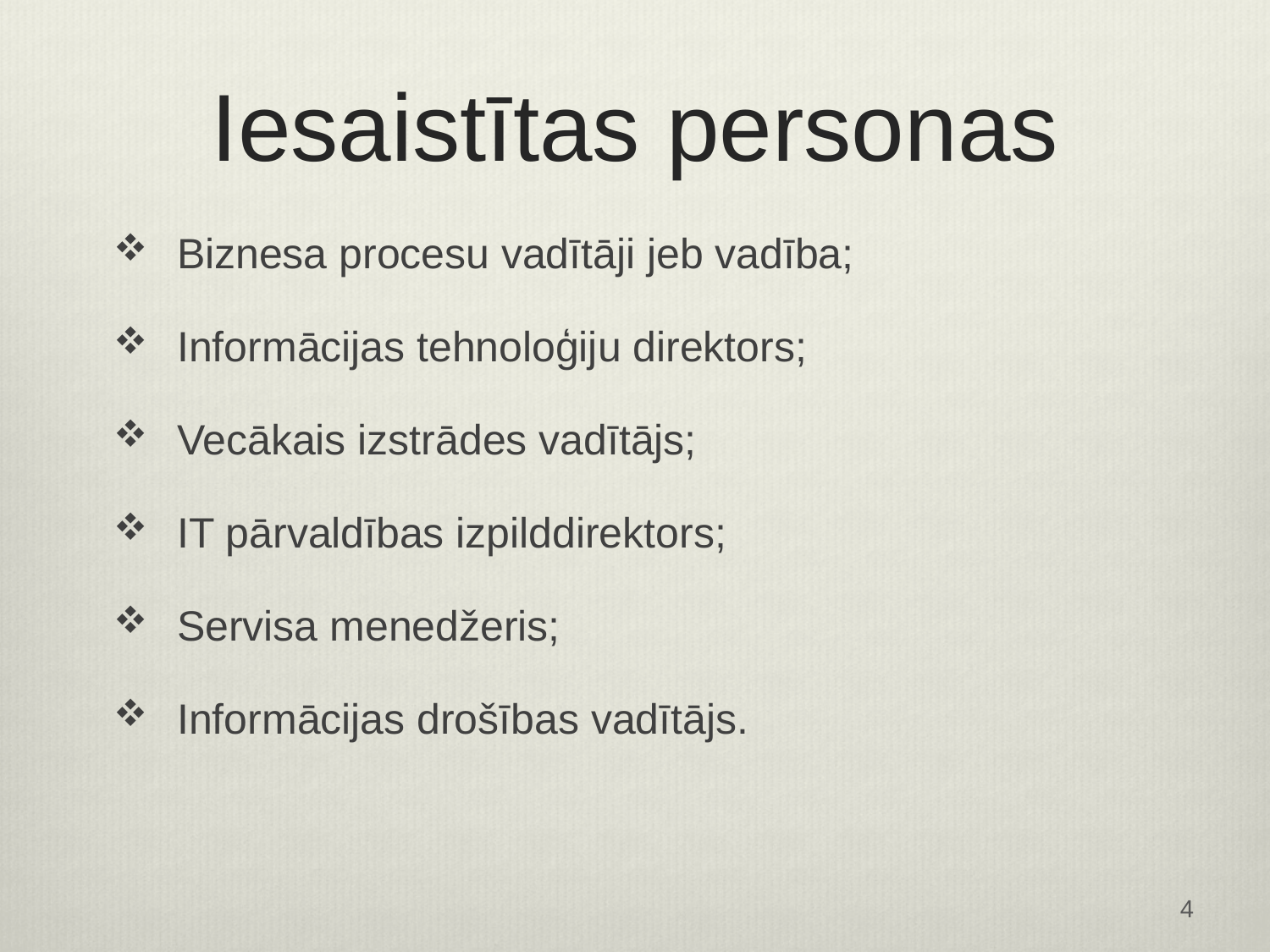

# Iesaistītas personas
Biznesa procesu vadītāji jeb vadība;
Informācijas tehnoloģiju direktors;
Vecākais izstrādes vadītājs;
IT pārvaldības izpilddirektors;
Servisa menedžeris;
Informācijas drošības vadītājs.
4